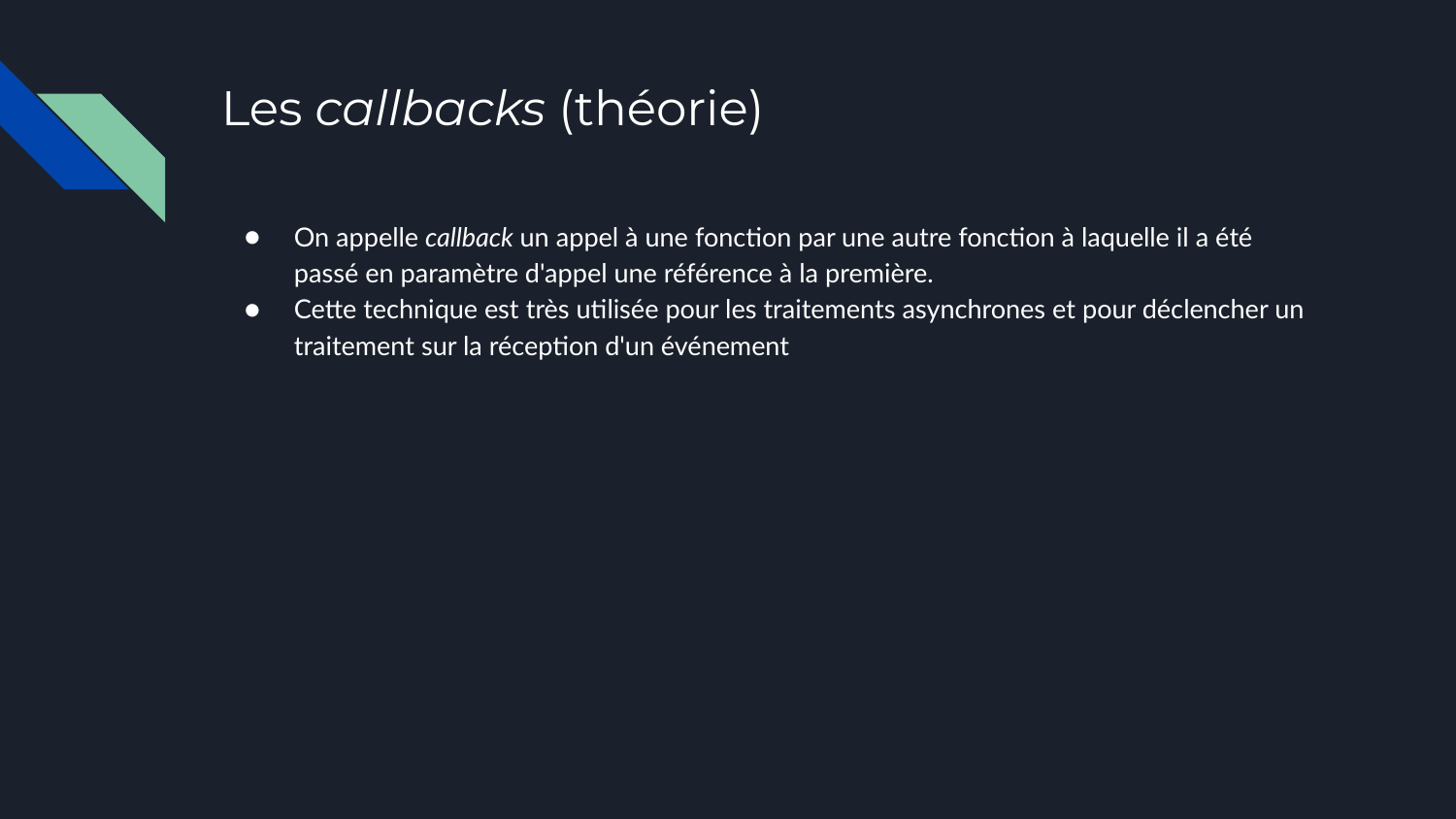

# Les callbacks (théorie)
On appelle callback un appel à une fonction par une autre fonction à laquelle il a été passé en paramètre d'appel une référence à la première.
Cette technique est très utilisée pour les traitements asynchrones et pour déclencher un traitement sur la réception d'un événement